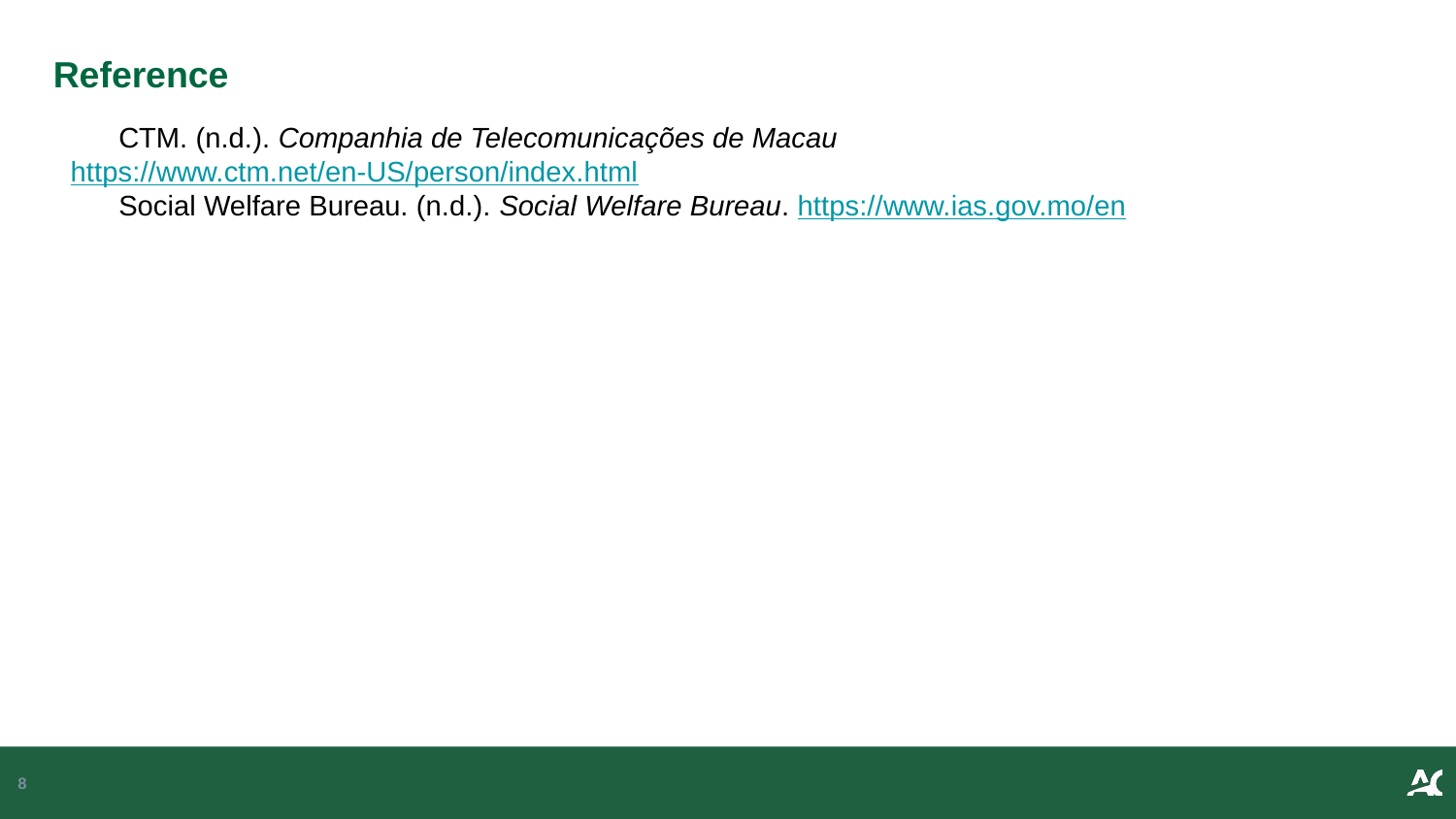

Reference
      CTM. (n.d.). Companhia de Telecomunicações de Macau  https://www.ctm.net/en-US/person/index.html
      Social Welfare Bureau. (n.d.). Social Welfare Bureau. https://www.ias.gov.mo/en

8